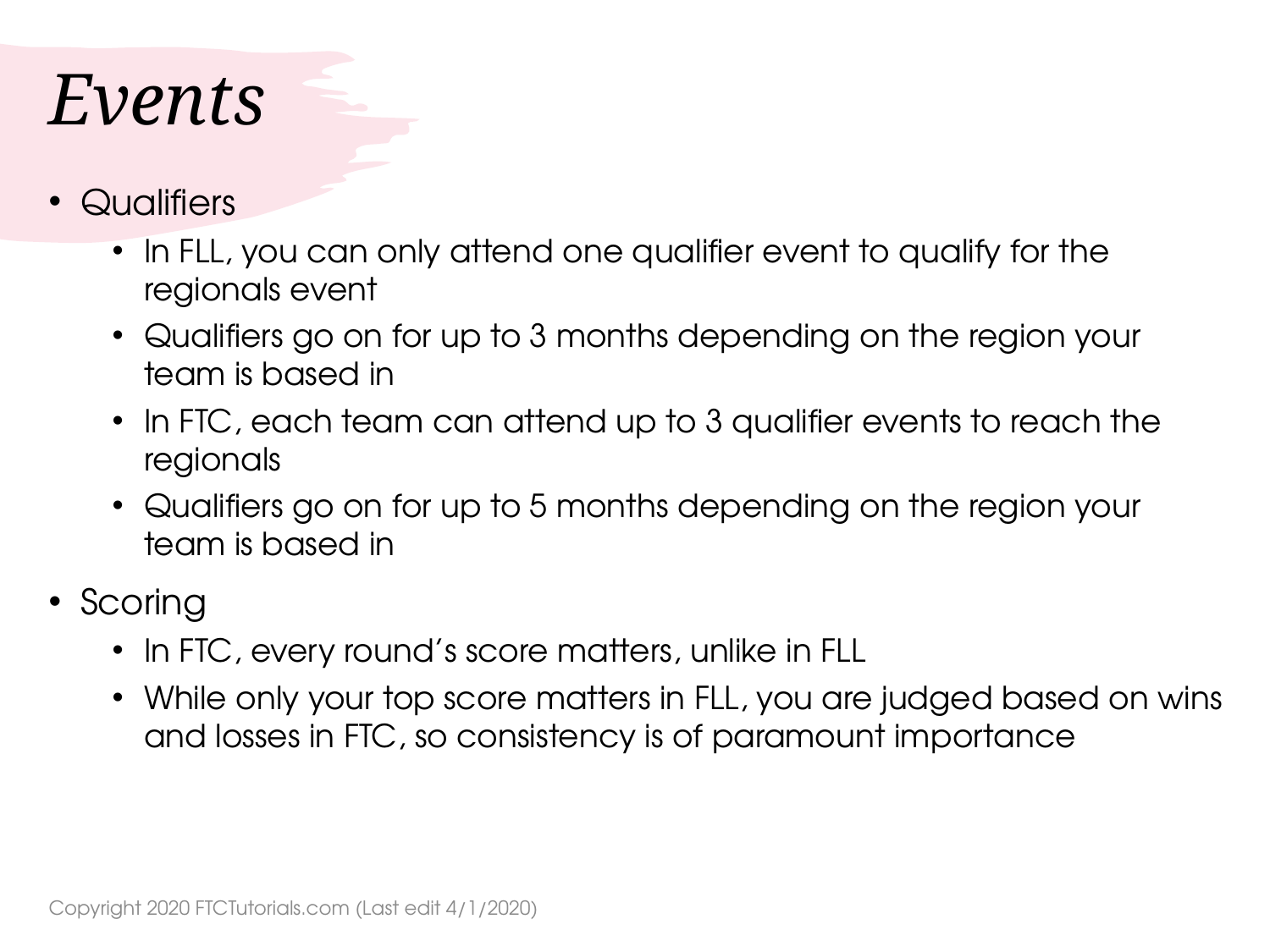

# Events
Qualifiers
In FLL, you can only attend one qualifier event to qualify for the regionals event
Qualifiers go on for up to 3 months depending on the region your team is based in
In FTC, each team can attend up to 3 qualifier events to reach the regionals
Qualifiers go on for up to 5 months depending on the region your team is based in
Scoring
In FTC, every round’s score matters, unlike in FLL
While only your top score matters in FLL, you are judged based on wins and losses in FTC, so consistency is of paramount importance
Copyright 2020 FTCTutorials.com (Last edit 4/1/2020)